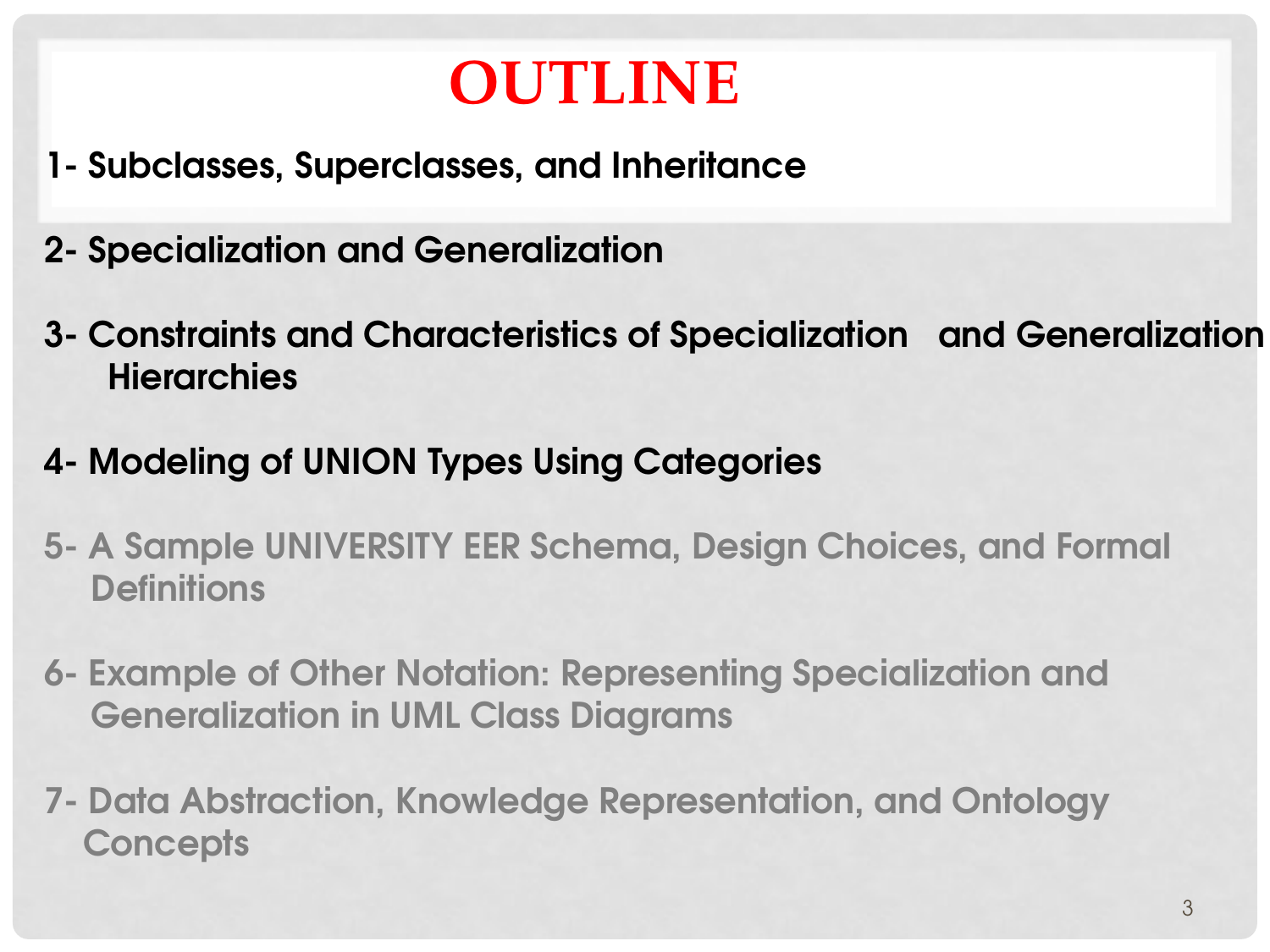

# Outline
1- Subclasses, Superclasses, and Inheritance

2- Specialization and Generalization

3- Constraints and Characteristics of Specialization   and Generalization Hierarchies

4- Modeling of UNION Types Using Categories

5- A Sample UNIVERSITY EER Schema, Design Choices, and Formal   Definitions

6- Example of Other Notation: Representing Specialization and Generalization in UML Class Diagrams

7- Data Abstraction, Knowledge Representation, and Ontology Concepts

3